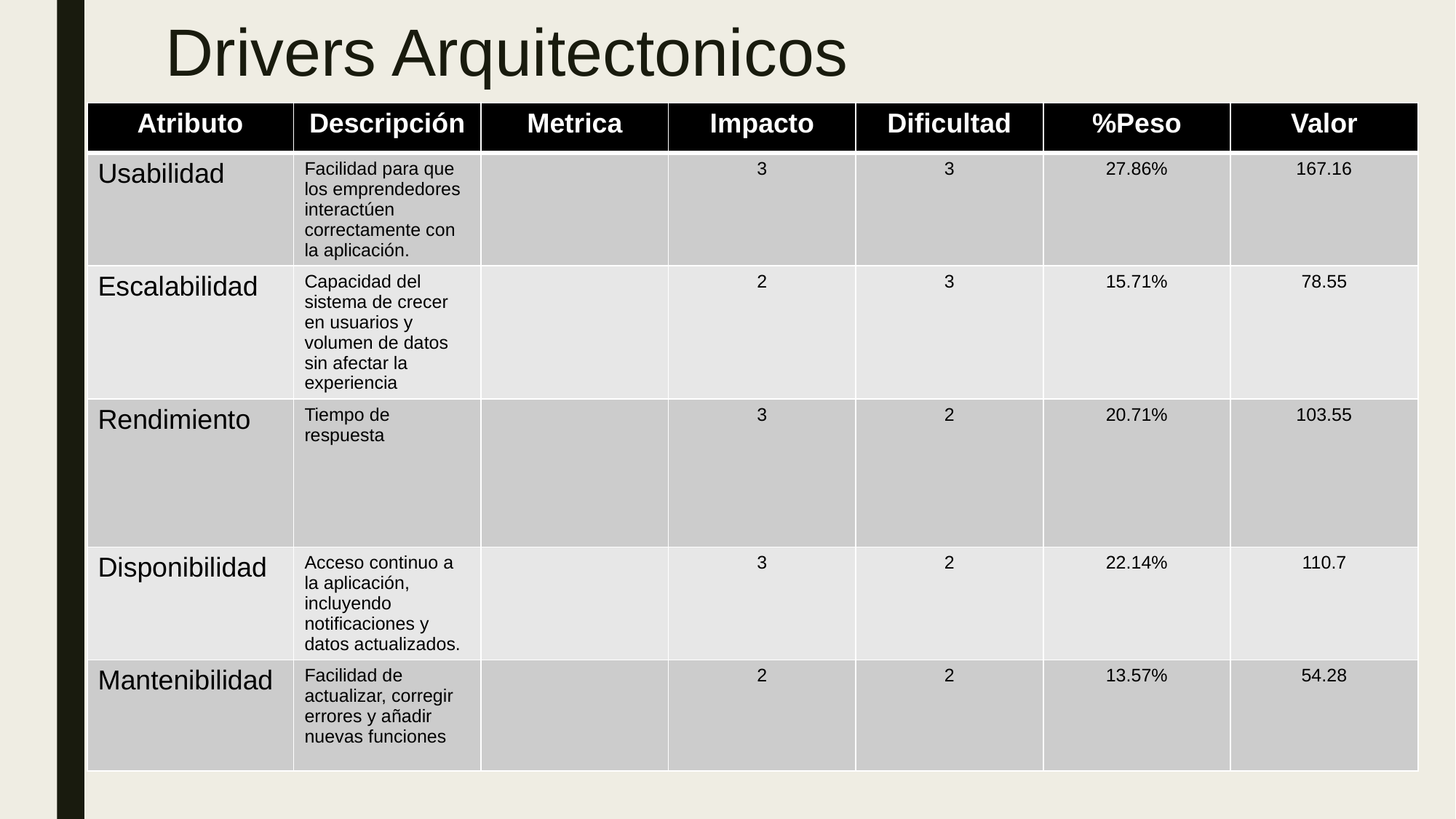

# Drivers Arquitectonicos
| Atributo | Descripción | Metrica | Impacto | Dificultad | %Peso | Valor |
| --- | --- | --- | --- | --- | --- | --- |
| Usabilidad | Facilidad para que los emprendedores interactúen correctamente con la aplicación. |  | 3 | 3 | 27.86% | 167.16 |
| Escalabilidad | Capacidad del sistema de crecer en usuarios y volumen de datos sin afectar la experiencia |  | 2 | 3 | 15.71% | 78.55 |
| Rendimiento | Tiempo de respuesta |  | 3 | 2 | 20.71% | 103.55 |
| Disponibilidad | Acceso continuo a la aplicación, incluyendo notificaciones y datos actualizados. |  | 3 | 2 | 22.14% | 110.7 |
| Mantenibilidad | Facilidad de actualizar, corregir errores y añadir nuevas funciones |  | 2 | 2 | 13.57% | 54.28 |